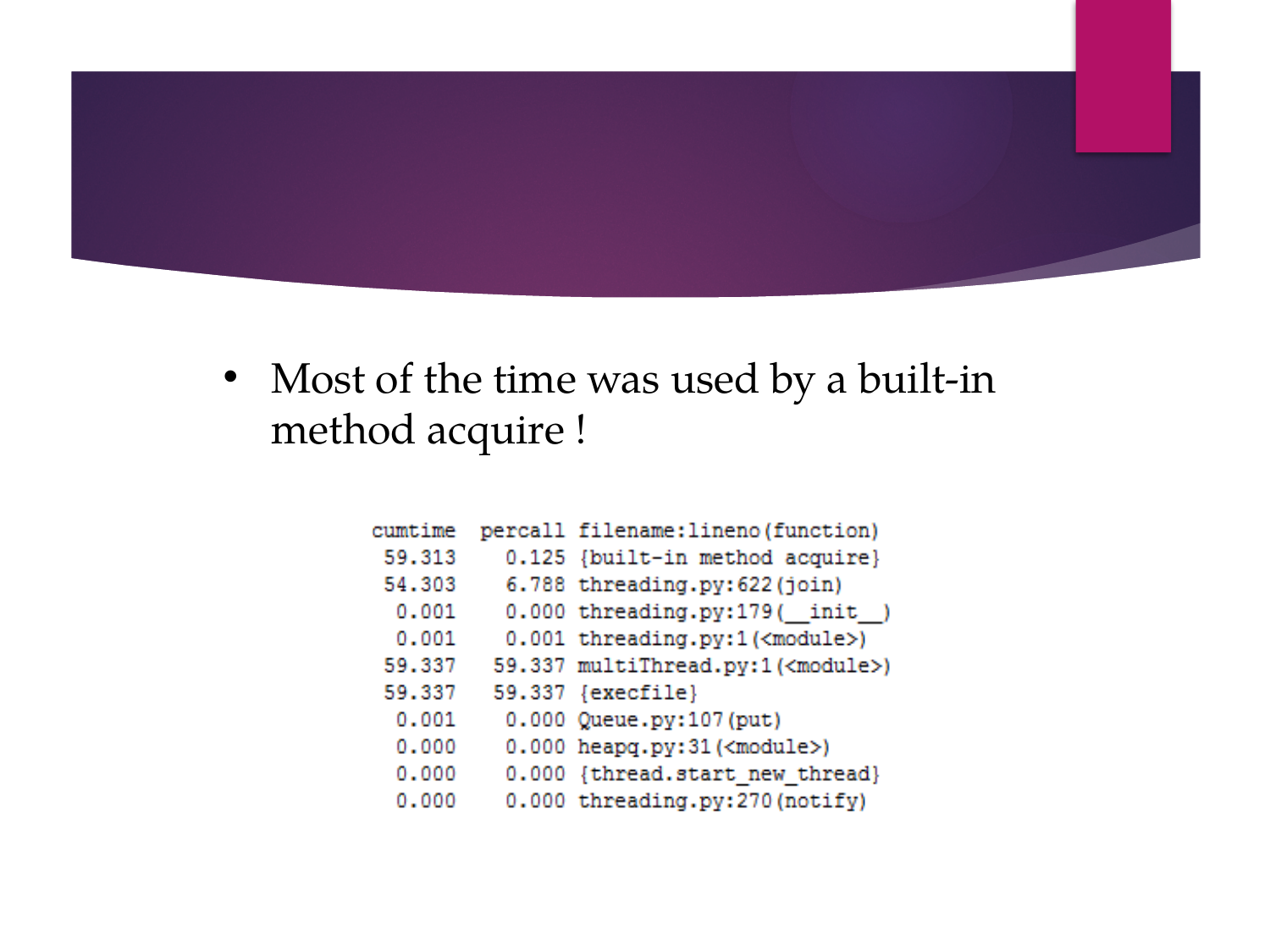

Most of the time was used by a built-in  method acquire !